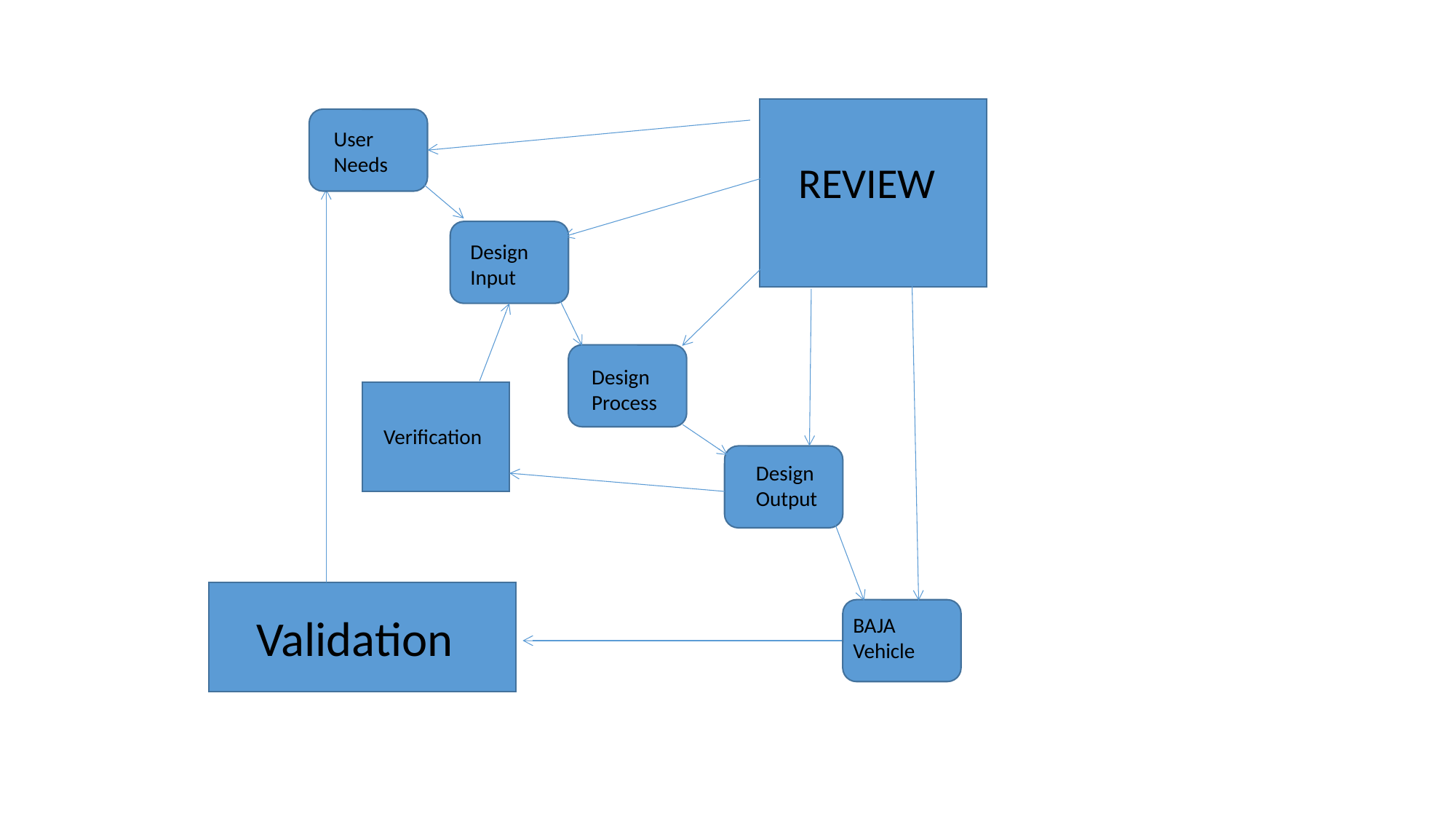

User Needs
REVIEW

Design Input

Design Process

Verification

Design Output

Validation
BAJA Vehicle